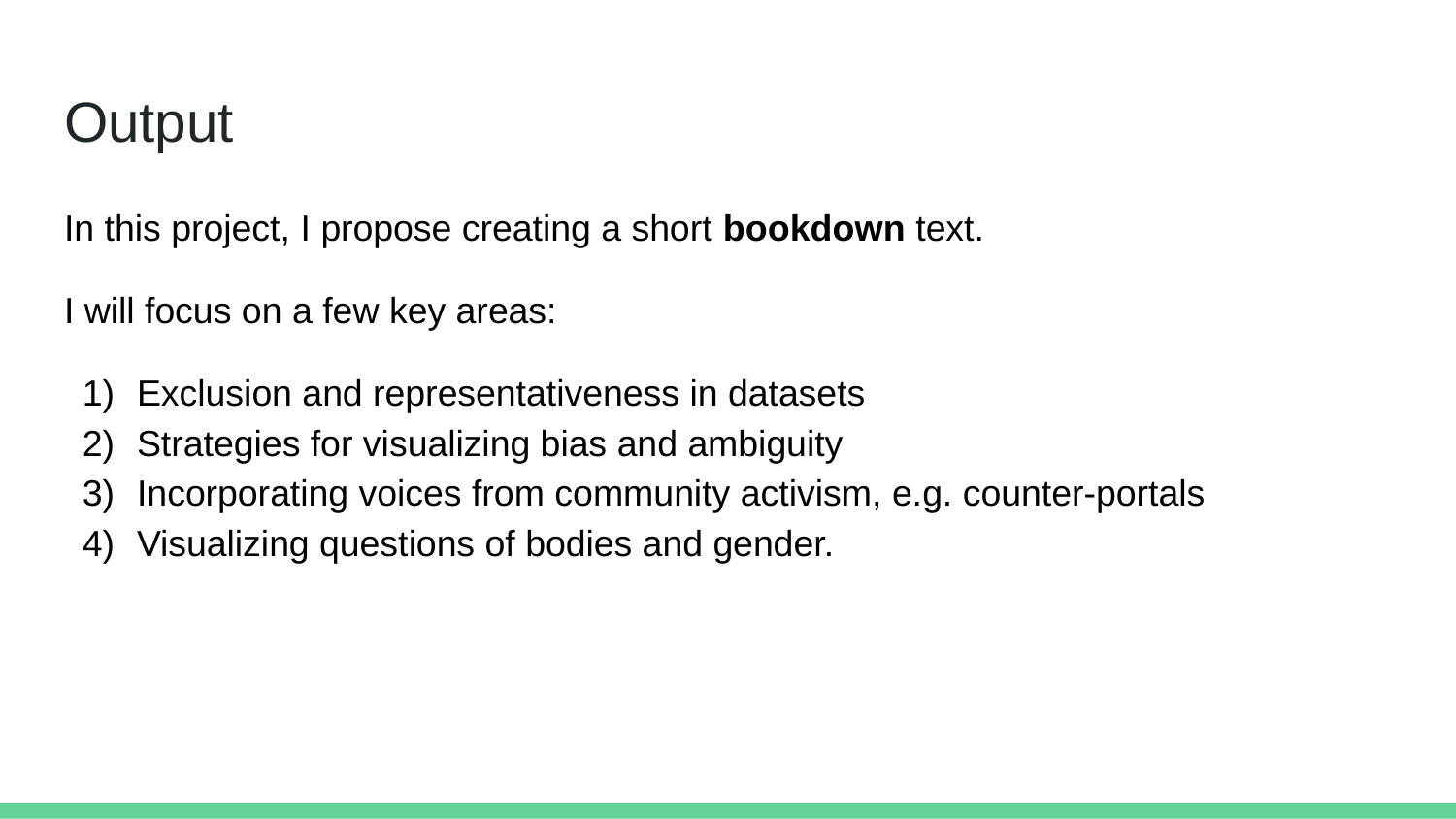

# Output
In this project, I propose creating a short bookdown text.
I will focus on a few key areas:
Exclusion and representativeness in datasets
Strategies for visualizing bias and ambiguity
Incorporating voices from community activism, e.g. counter-portals
Visualizing questions of bodies and gender.